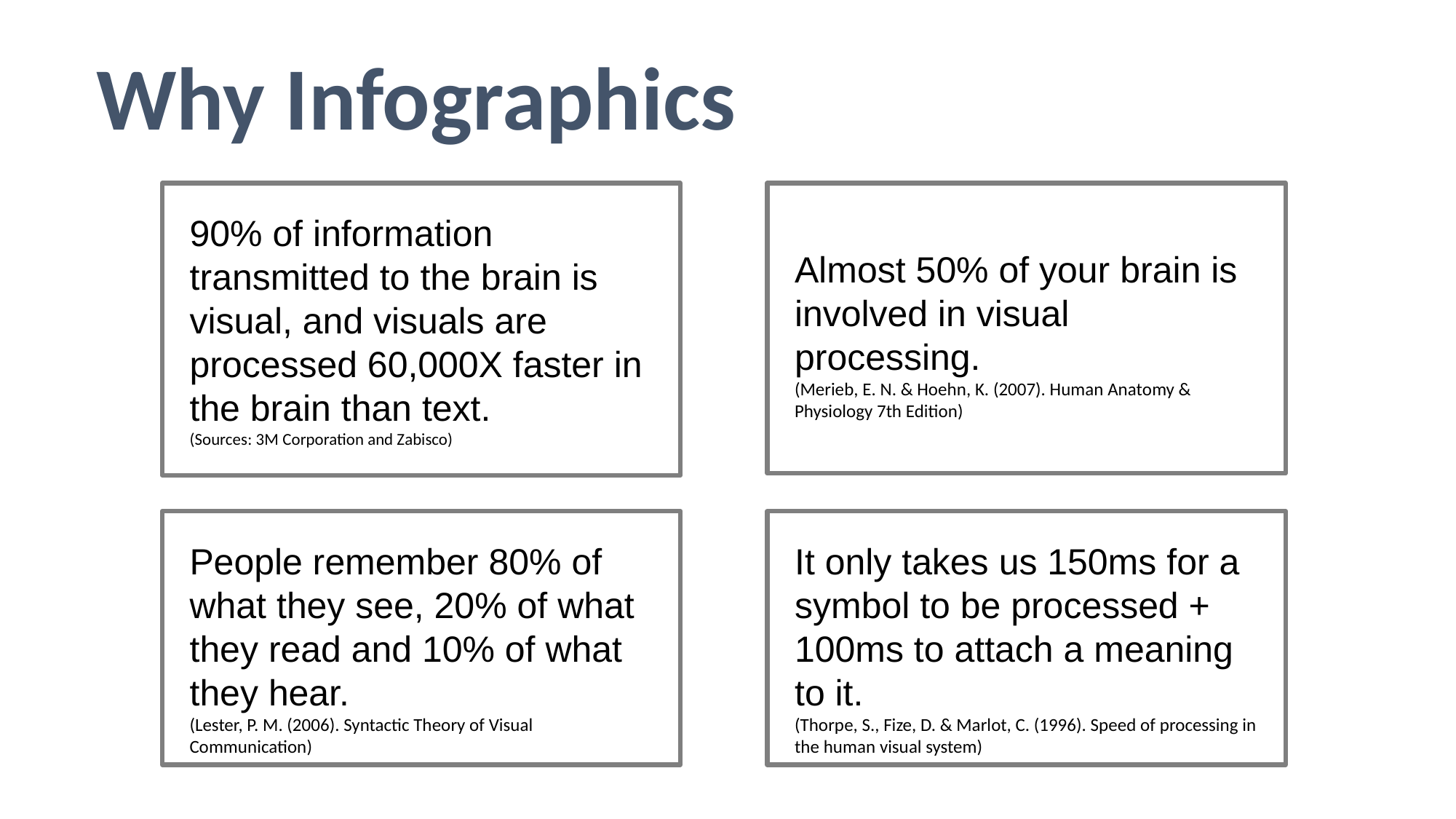

Why Infographics
90% of information transmitted to the brain is visual, and visuals are processed 60,000X faster in the brain than text.
(Sources: 3M Corporation and Zabisco)
Almost 50% of your brain is involved in visual processing.
(Merieb, E. N. & Hoehn, K. (2007). Human Anatomy & Physiology 7th Edition)
People remember 80% of what they see, 20% of what they read and 10% of what they hear.
(Lester, P. M. (2006). Syntactic Theory of Visual Communication)
It only takes us 150ms for a symbol to be processed + 100ms to attach a meaning to it.
(Thorpe, S., Fize, D. & Marlot, C. (1996). Speed of processing in the human visual system)